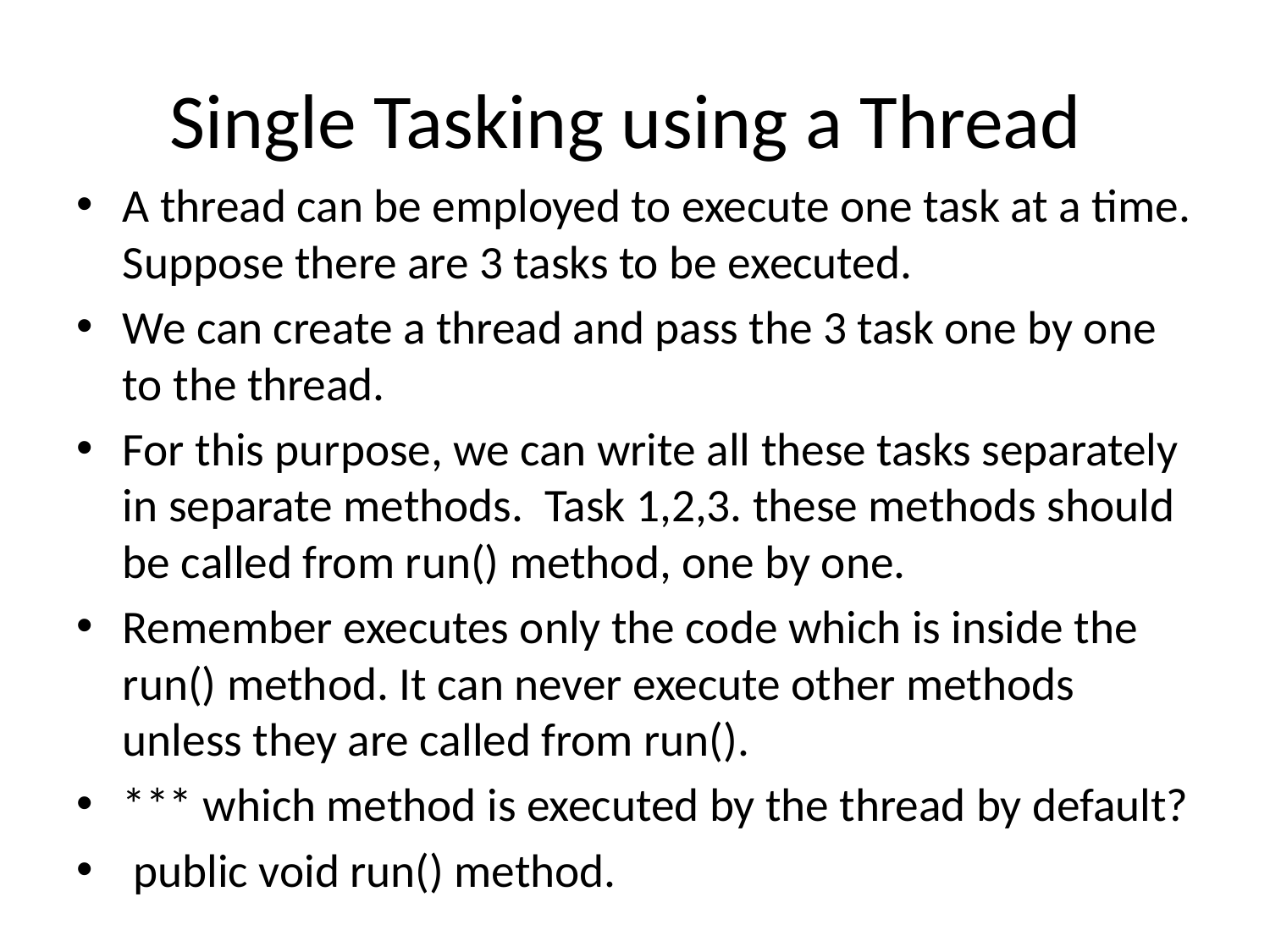

# Single Tasking using a Thread
A thread can be employed to execute one task at a time. Suppose there are 3 tasks to be executed.
We can create a thread and pass the 3 task one by one to the thread.
For this purpose, we can write all these tasks separately in separate methods.  Task 1,2,3. these methods should be called from run() method, one by one.
Remember executes only the code which is inside the run() method. It can never execute other methods unless they are called from run().
*** which method is executed by the thread by default?
 public void run() method.